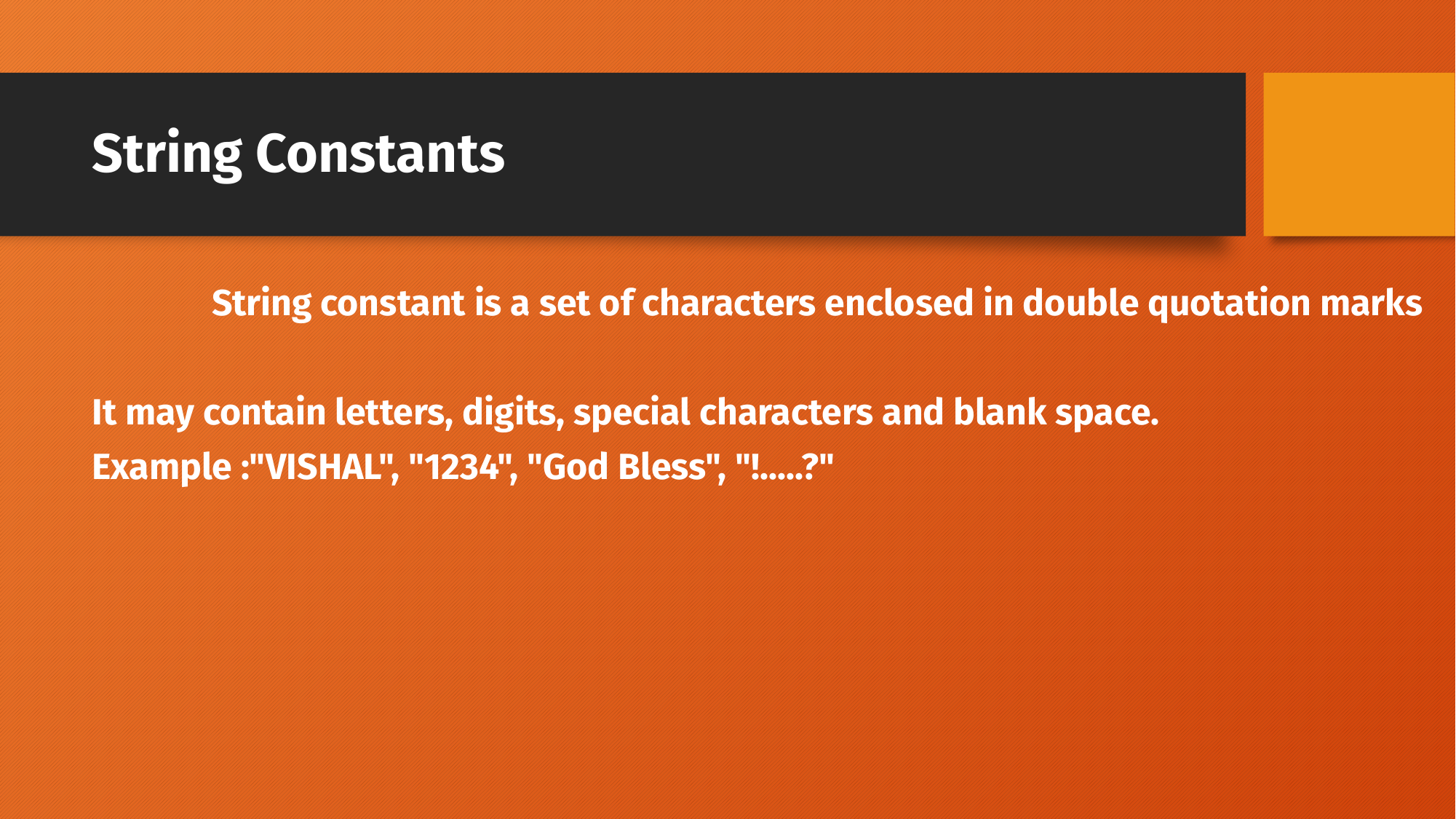

# String Constants
              String constant is a set of characters enclosed in double quotation marks

It may contain letters, digits, special characters and blank space.
Example :"VISHAL", "1234", "God Bless", "!.....?"